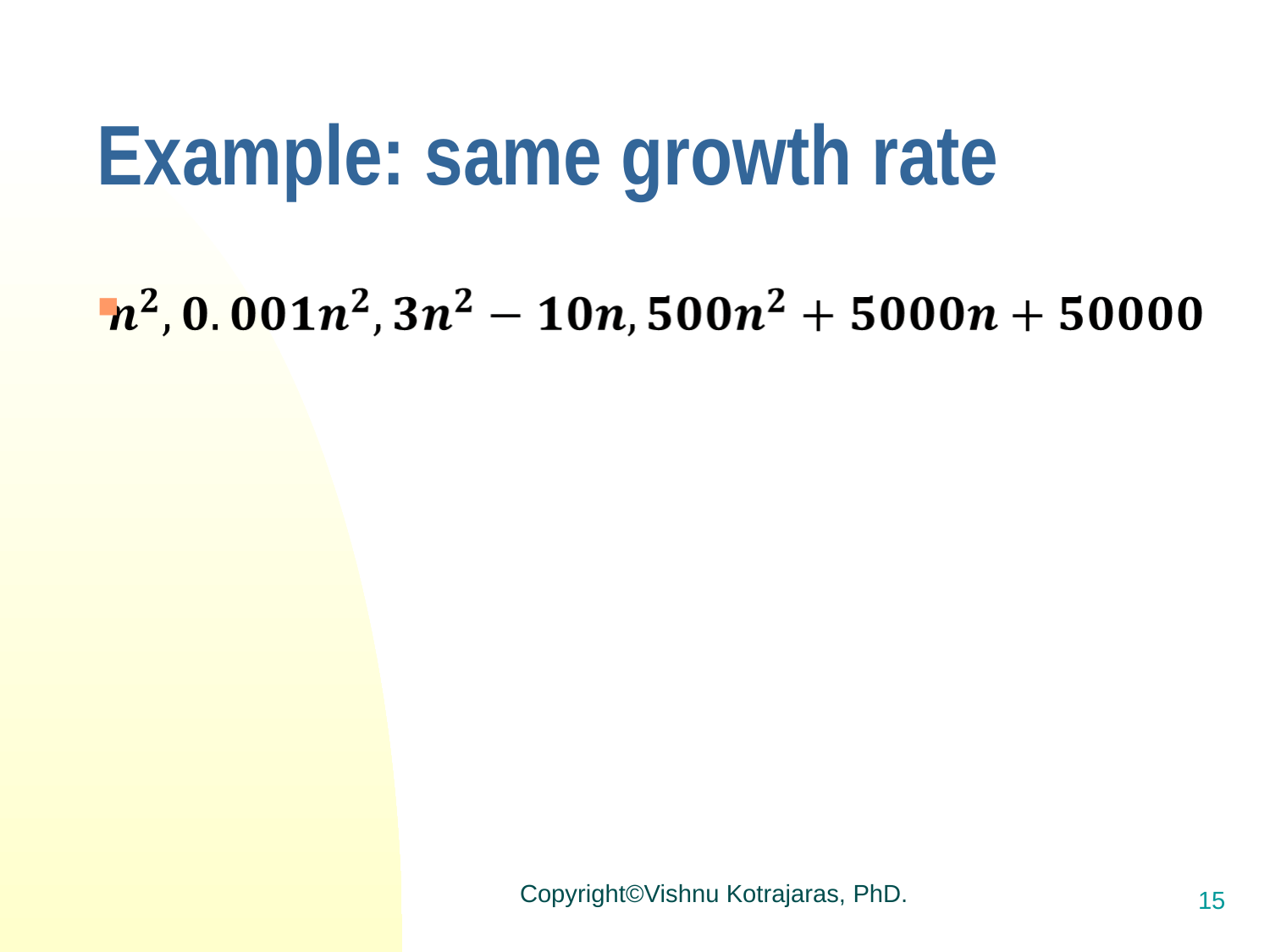

# Example: same growth rate

Copyright©Vishnu Kotrajaras, PhD.
15